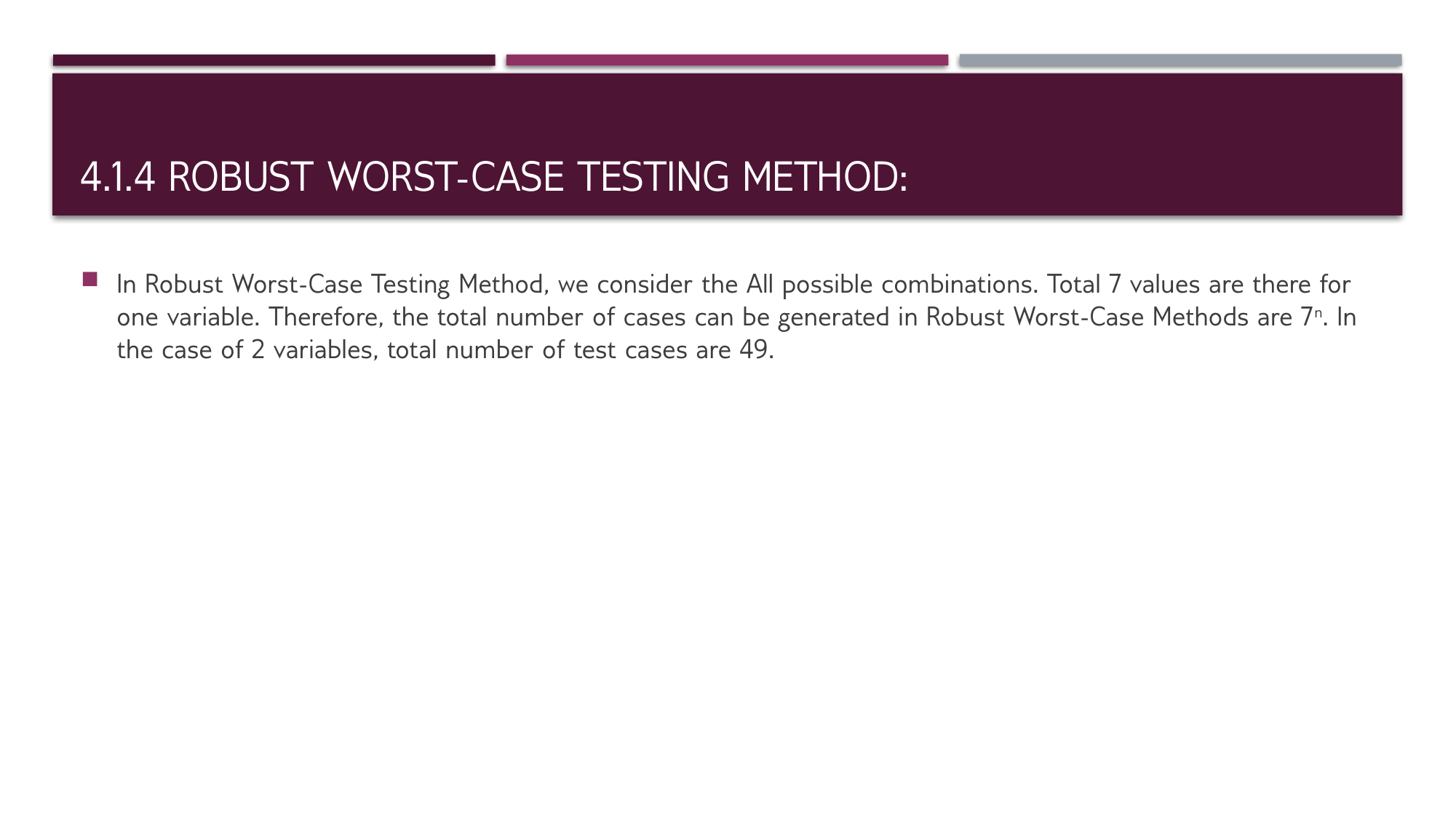

# 4.1.4 ROBUST WORST-CASE TESTING METHOD:
In Robust Worst-Case Testing Method, we consider the All possible combinations. Total 7 values are there for one variable. Therefore, the total number of cases can be generated in Robust Worst-Case Methods are 7n. In the case of 2 variables, total number of test cases are 49.